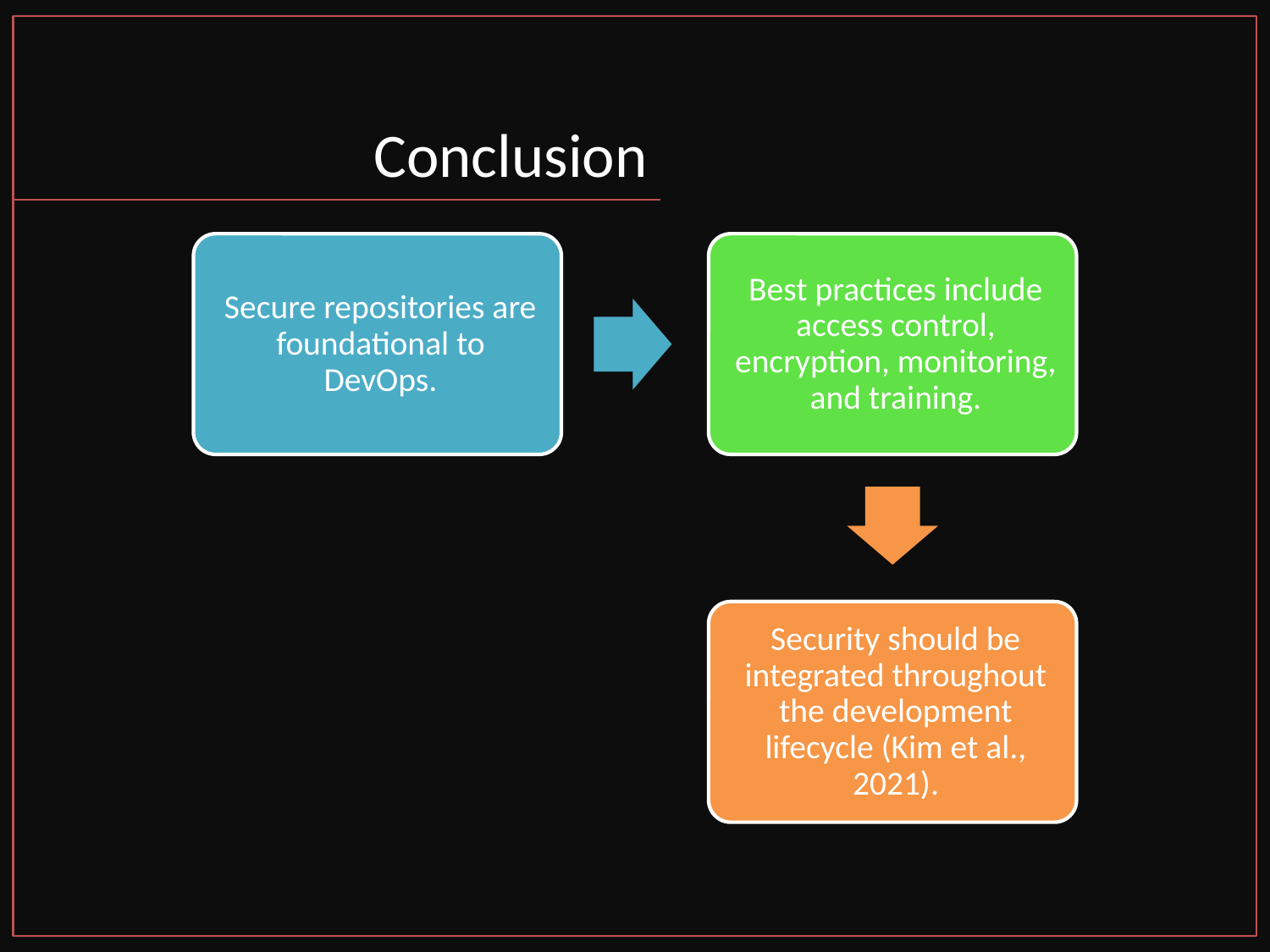

# Conclusion
Secure repositories are foundational to DevOps.

Best practices include access control, encryption, monitoring, and training.

Security should be integrated throughout the development lifecycle (Kim et al., 2021).